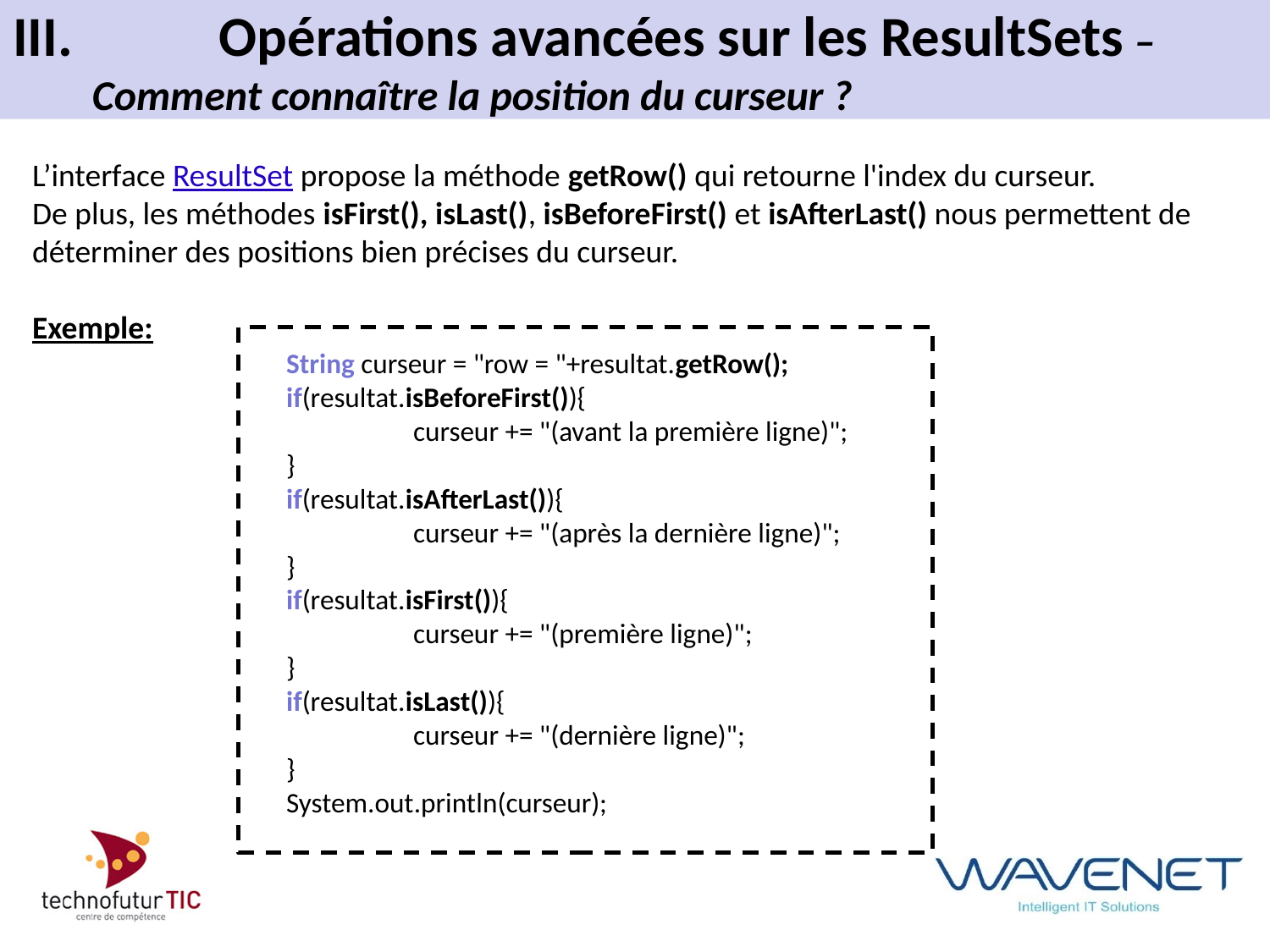

# III.		Opérations avancées sur les ResultSets – 	Comment connaître la position du curseur ?
L’interface ResultSet propose la méthode getRow() qui retourne l'index du curseur.
De plus, les méthodes isFirst(), isLast(), isBeforeFirst() et isAfterLast() nous permettent de déterminer des positions bien précises du curseur.

Exemple:
		String curseur = "row = "+resultat.getRow();
		if(resultat.isBeforeFirst()){
			curseur += "(avant la première ligne)";
		}
		if(resultat.isAfterLast()){
			curseur += "(après la dernière ligne)";
		}
		if(resultat.isFirst()){
			curseur += "(première ligne)";
		}
		if(resultat.isLast()){
			curseur += "(dernière ligne)";
		}
		System.out.println(curseur);